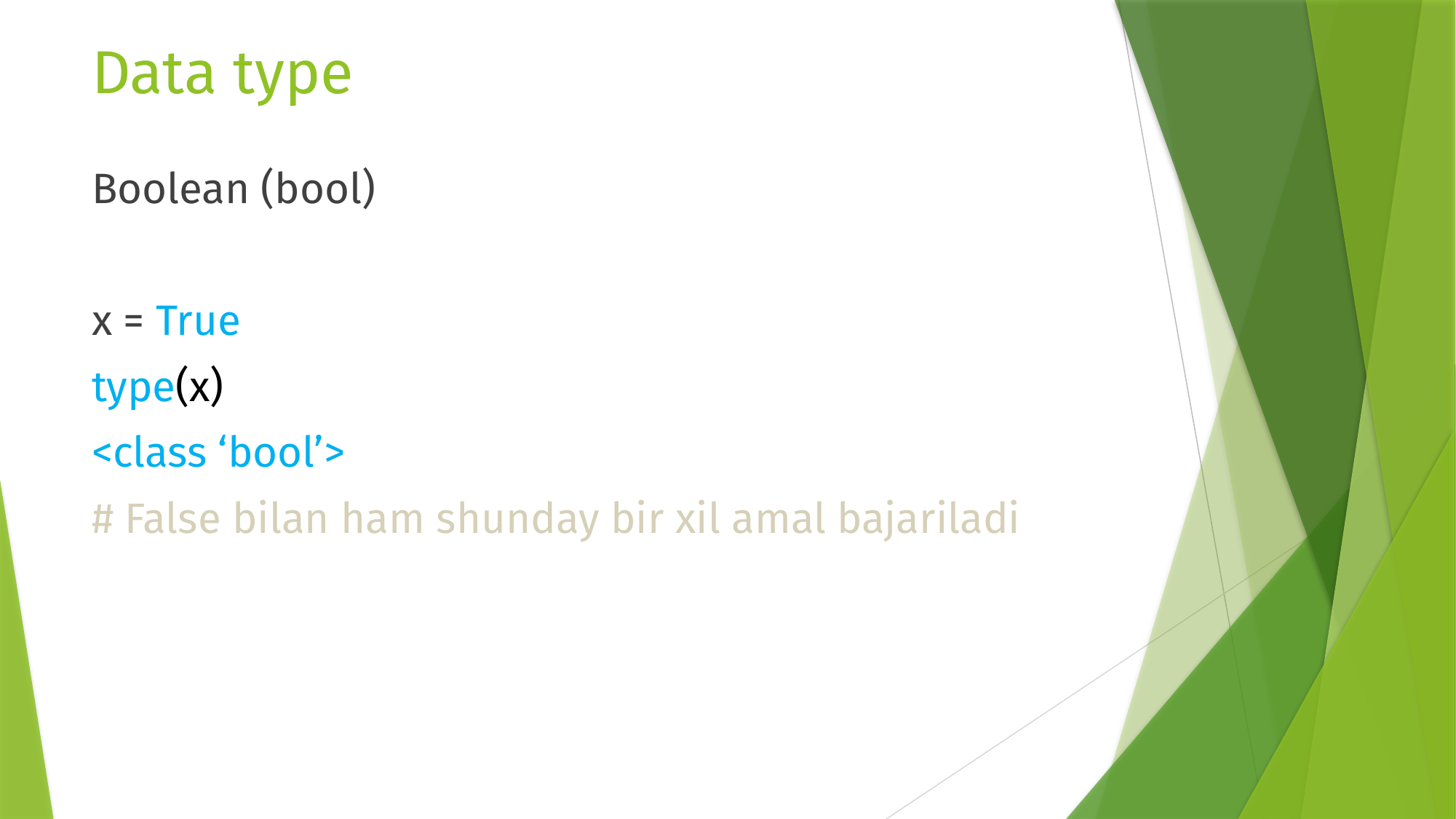

# Data type
Boolean (bool)

x = True
type(x)
<class ‘bool’>
# False bilan ham shunday bir xil amal bajariladi